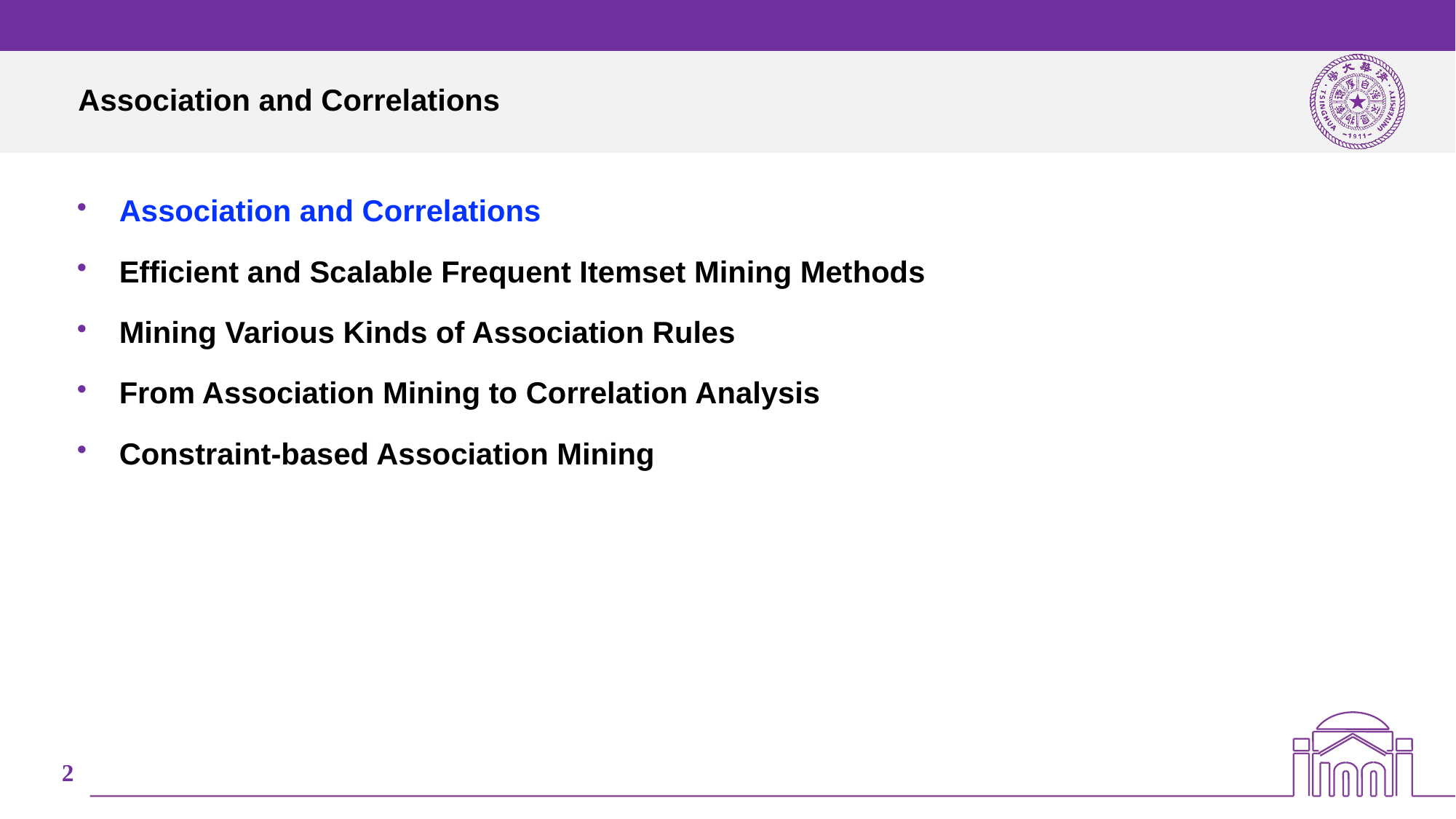

# Association and Correlations
Association and Correlations
Efficient and Scalable Frequent Itemset Mining Methods
Mining Various Kinds of Association Rules
From Association Mining to Correlation Analysis
Constraint-based Association Mining